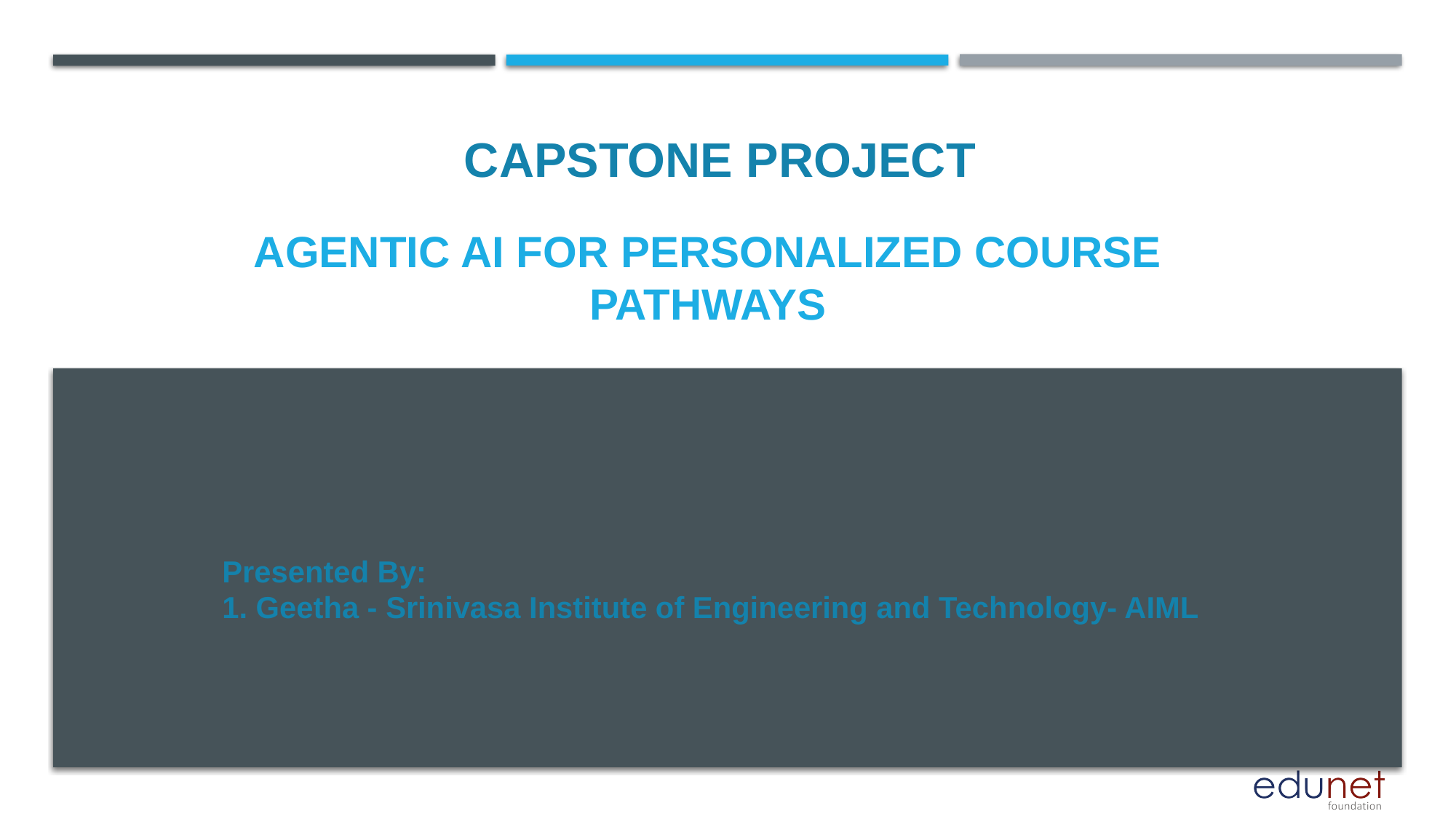

CAPSTONE PROJECT
# agentic ai for personalized course pathways
Presented By:
1. Geetha - Srinivasa Institute of Engineering and Technology- AIML